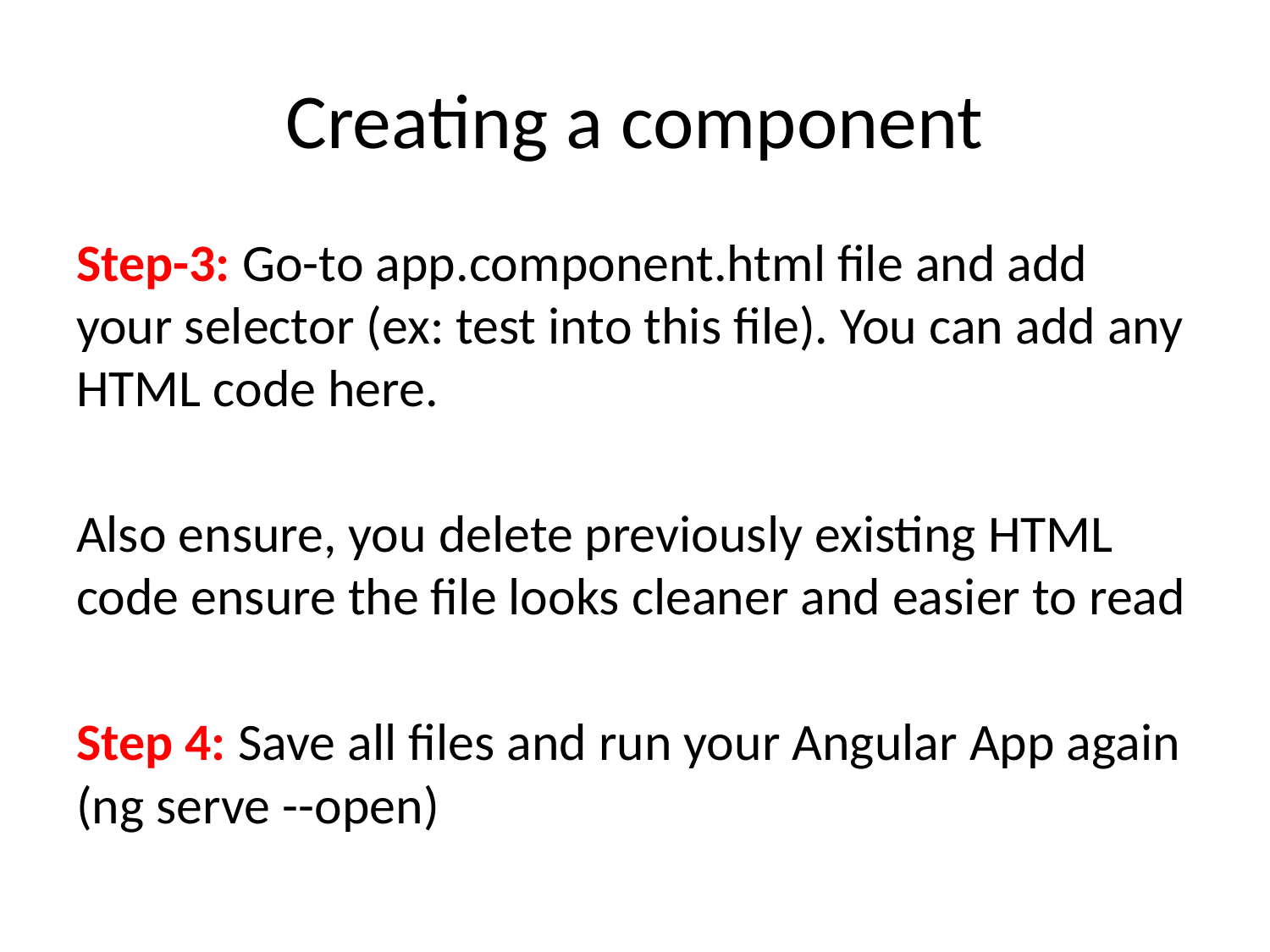

# Creating a component
Step-3: Go-to app.component.html file and add your selector (ex: test into this file). You can add any HTML code here.

Also ensure, you delete previously existing HTML code ensure the file looks cleaner and easier to read

Step 4: Save all files and run your Angular App again (ng serve --open)